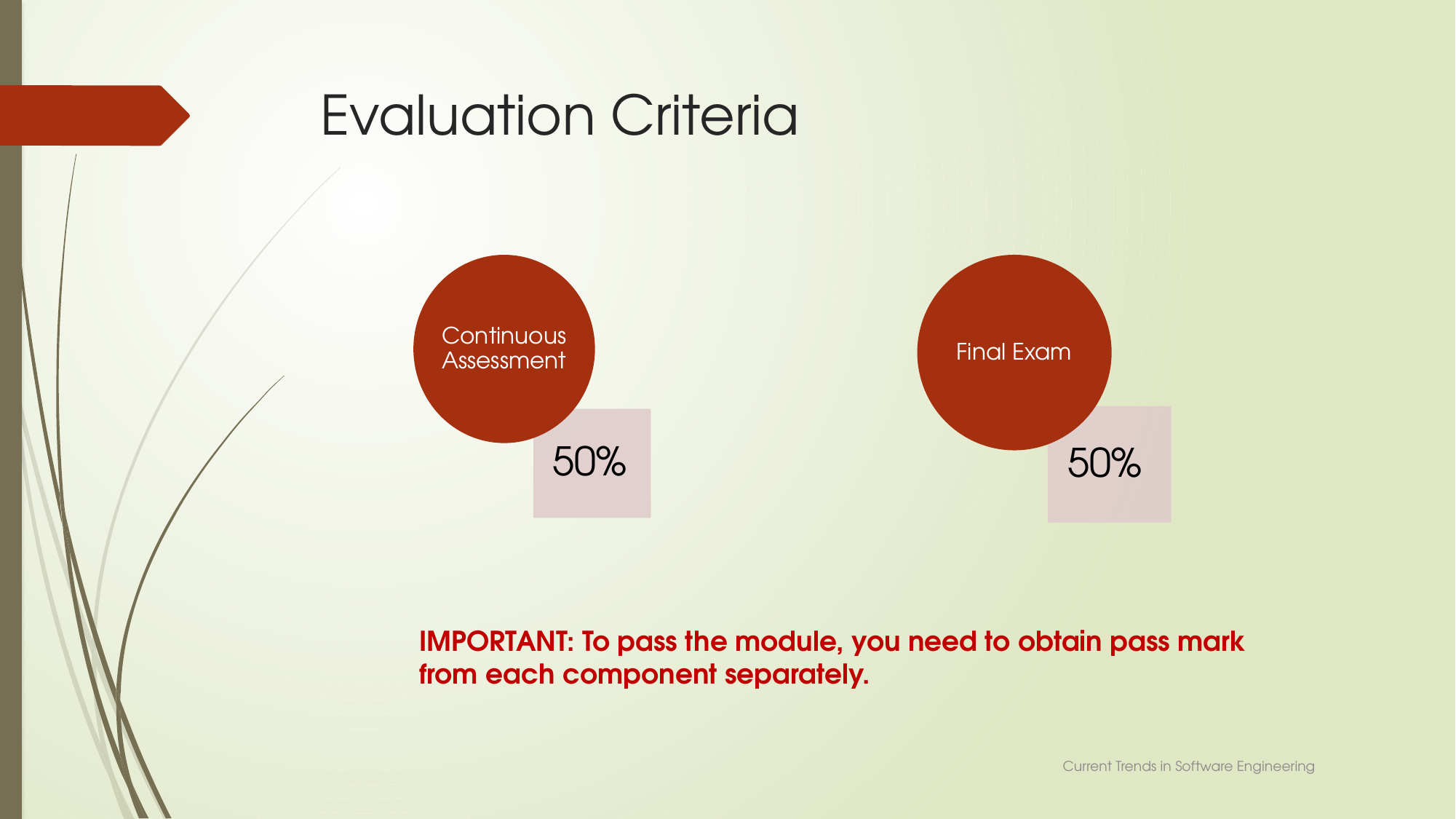

# Evaluation Criteria
50%
Continuous Assessment
50%
Final Exam
IMPORTANT: To pass the module, you need to obtain pass mark from each component separately.
Current Trends in Software Engineering